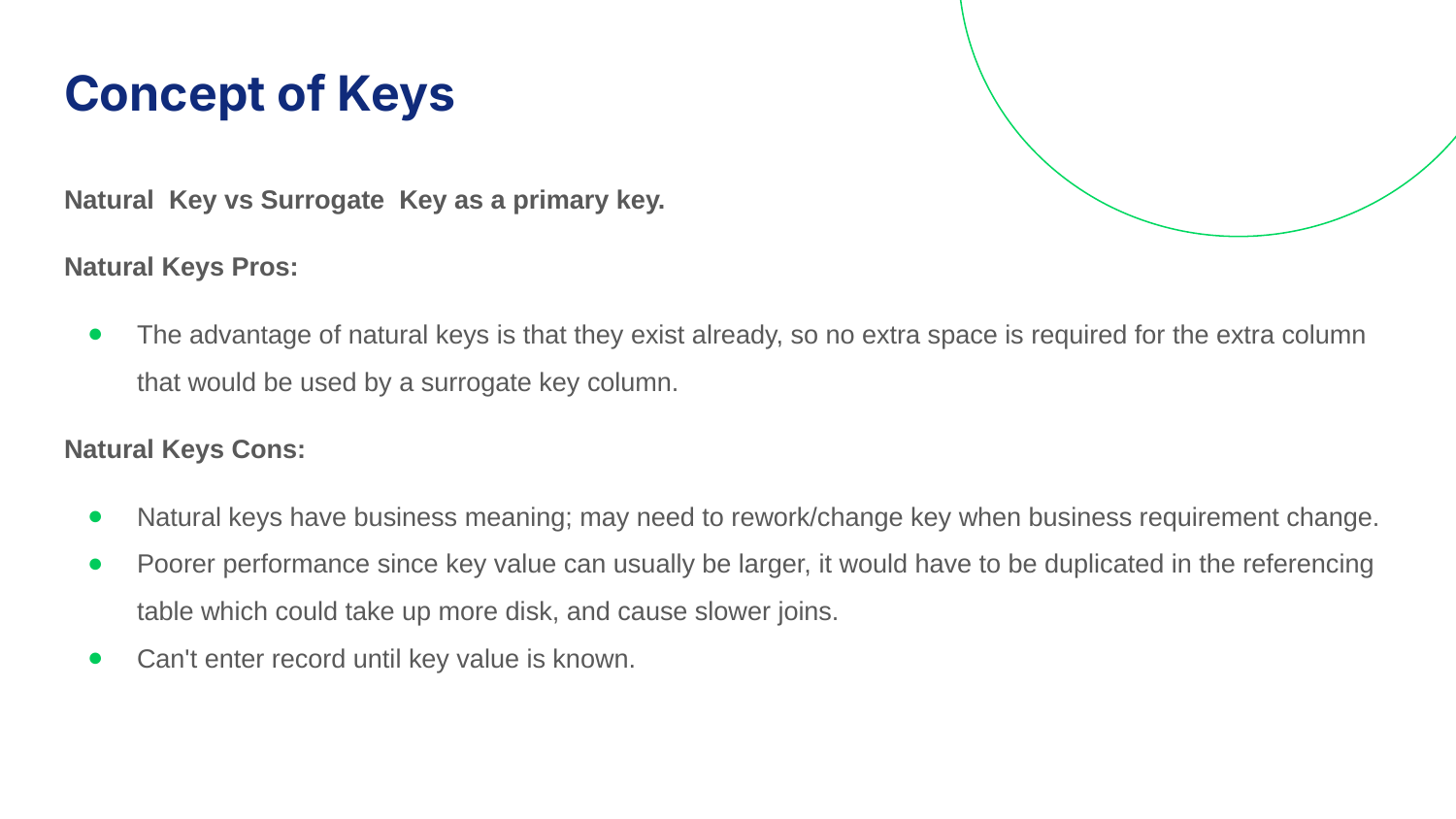

# Concept of Keys
Natural  Key vs Surrogate  Key as a primary key.
Natural Keys Pros:
The advantage of natural keys is that they exist already, so no extra space is required for the extra column that would be used by a surrogate key column.
Natural Keys Cons:
Natural keys have business meaning; may need to rework/change key when business requirement change.
Poorer performance since key value can usually be larger, it would have to be duplicated in the referencing table which could take up more disk, and cause slower joins.
Can't enter record until key value is known.